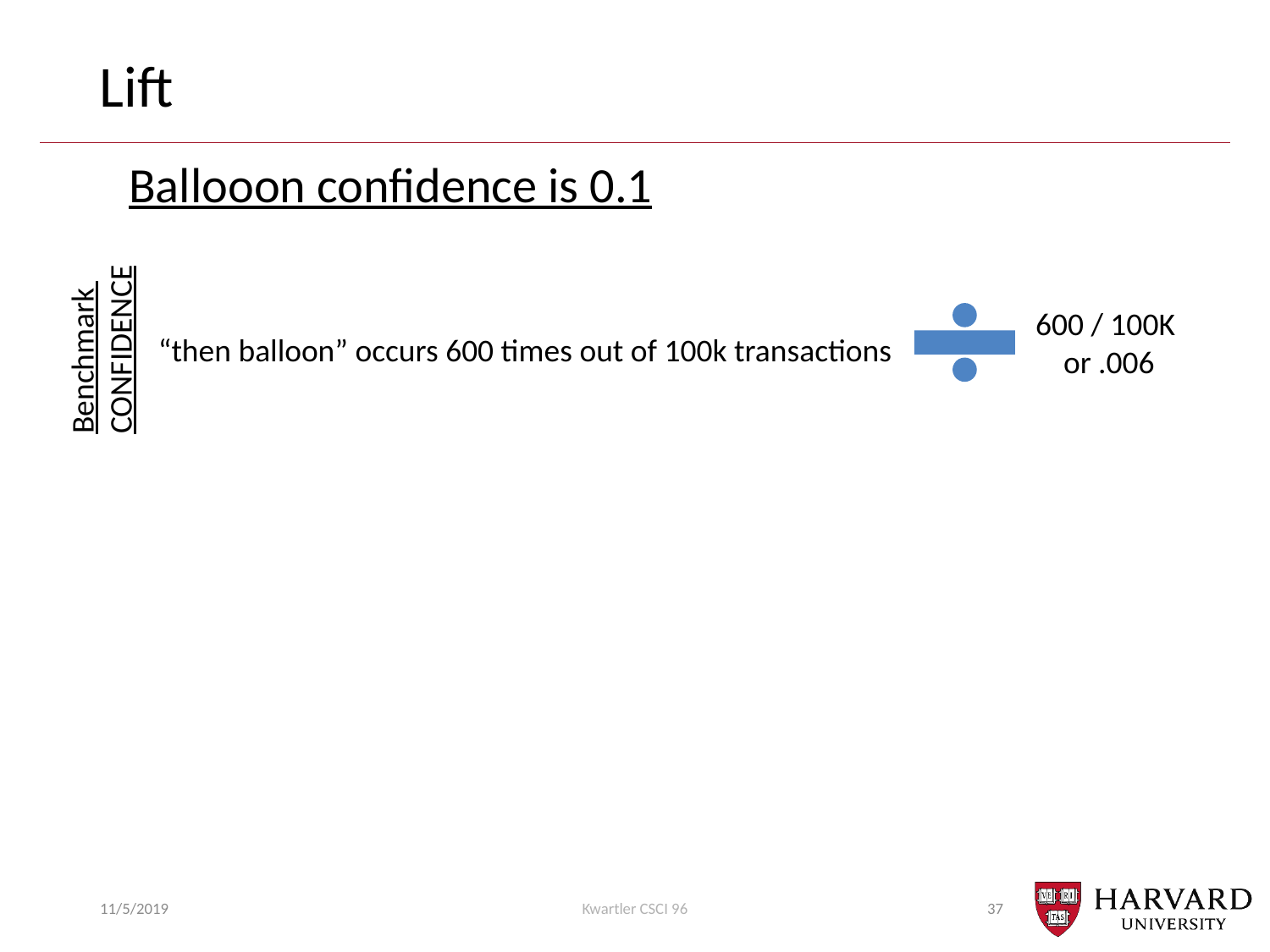

# Lift
Ballooon confidence is 0.1

600 / 100K
 or .006
Benchmark
CONFIDENCE
“then balloon” occurs 600 times out of 100k transactions
11/5/2019
Kwartler CSCI 96
37